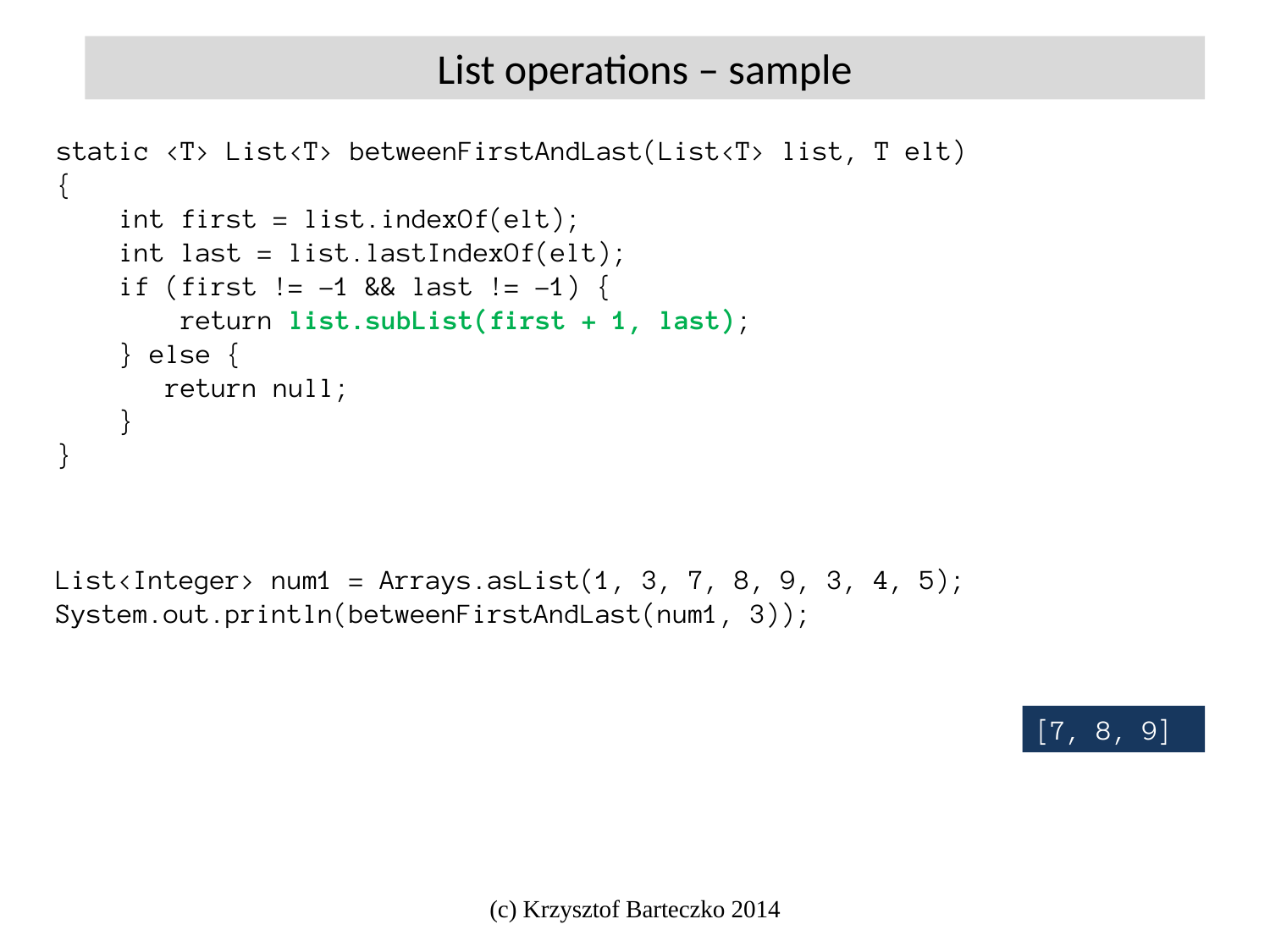

List operations – sample
static <T> List<T> betweenFirstAndLast(List<T> list, T elt)
{
    int first = list.indexOf(elt);
    int last = list.lastIndexOf(elt);
    if (first != -1 && last != -1) {
        return list.subList(first + 1, last);
    } else {
       return null;
    }
}
List<Integer> num1 = Arrays.asList(1, 3, 7, 8, 9, 3, 4, 5);
System.out.println(betweenFirstAndLast(num1, 3));
[7, 8, 9]
(c) Krzysztof Barteczko 2014